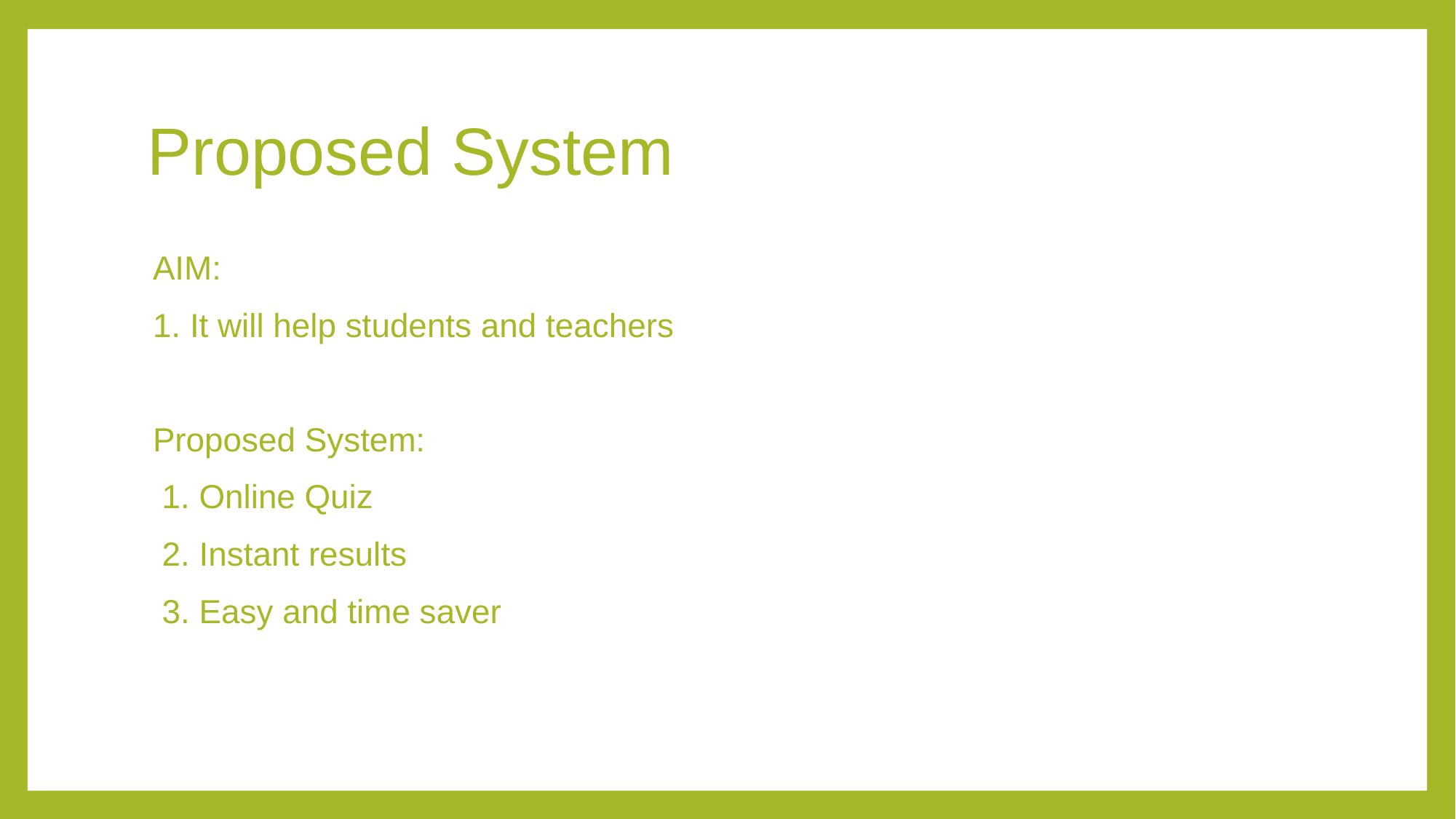

# Proposed System
AIM:
1. It will help students and teachers

Proposed System:
 1. Online Quiz
 2. Instant results
 3. Easy and time saver